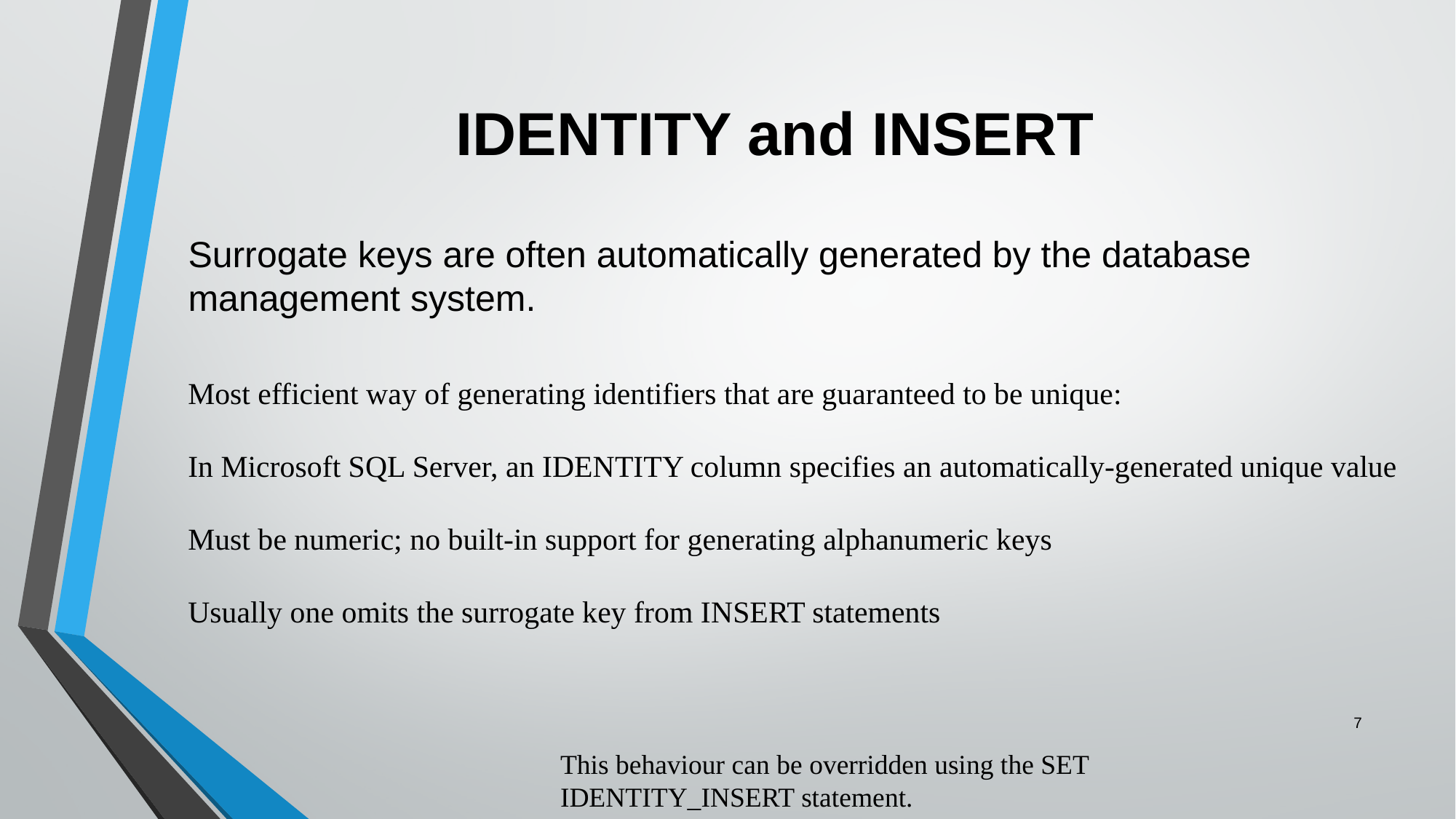

# IDENTITY and INSERT
Surrogate keys are often automatically generated by the database management system.

Most efficient way of generating identifiers that are guaranteed to be unique:

In Microsoft SQL Server, an IDENTITY column specifies an automatically-generated unique value

Must be numeric; no built-in support for generating alphanumeric keys

Usually one omits the surrogate key from INSERT statements

7
This behaviour can be overridden using the SET IDENTITY_INSERT statement.